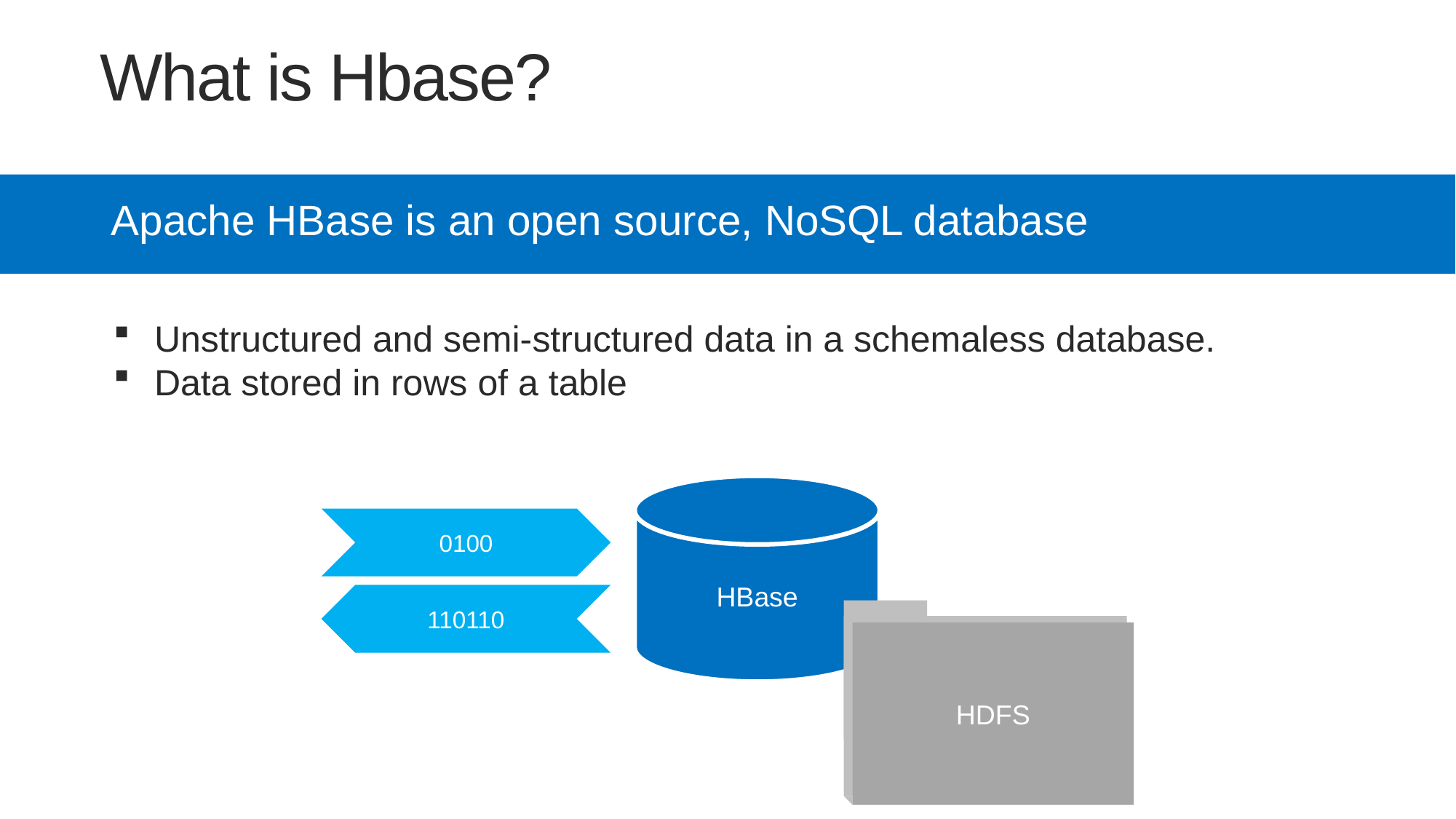

# What is Hbase?
Apache HBase is an open source, NoSQL database

Unstructured and semi-structured data in a schemaless database.
Data stored in rows of a table
HBase
0100
110110

HDFS